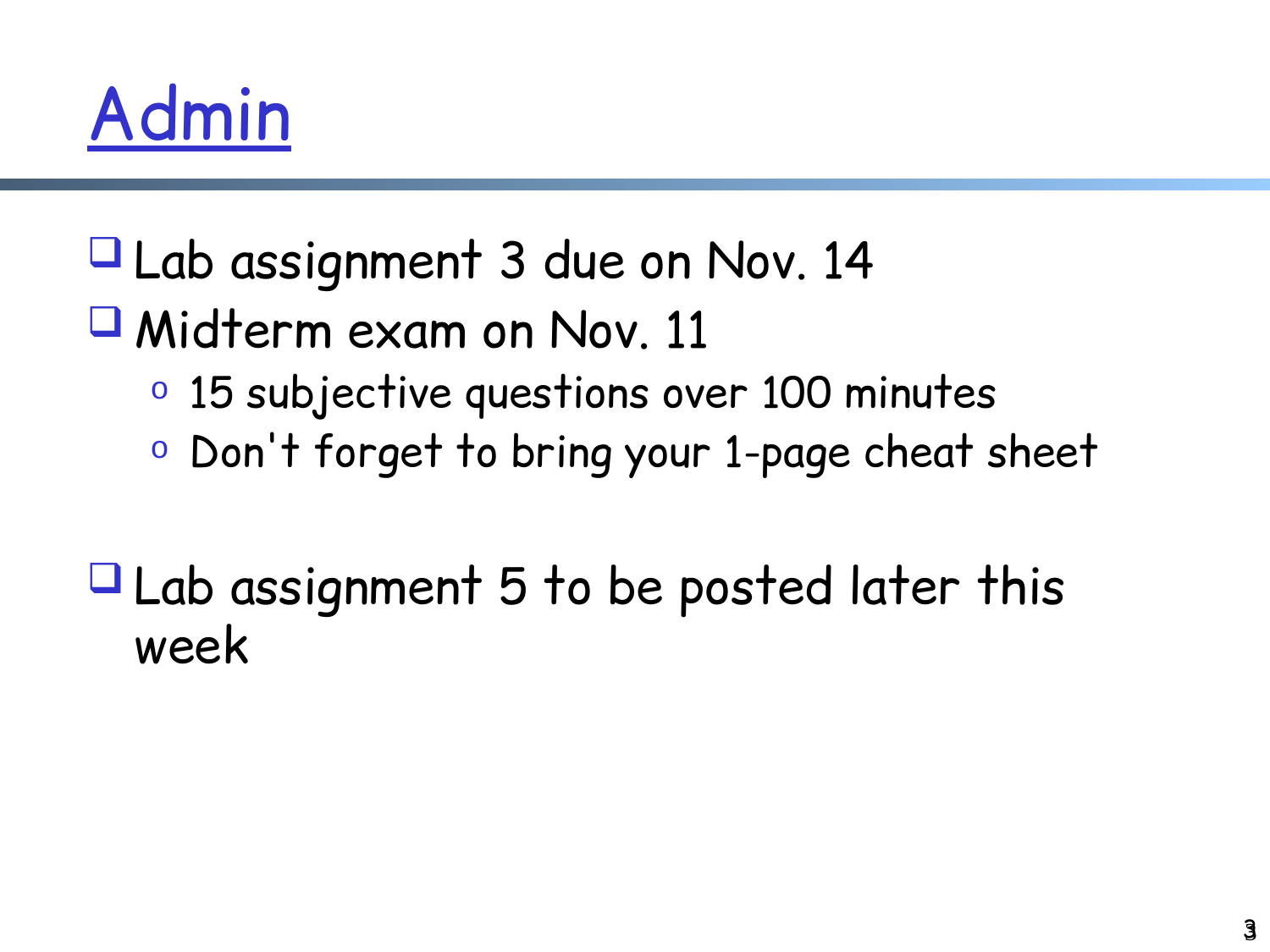

# Admin
Lab assignment 3 due on Nov. 14
Midterm exam on Nov. 11
15 subjective questions over 100 minutes
Don't forget to bring your 1-page cheat sheet

Lab assignment 5 to be posted later this week

3
3